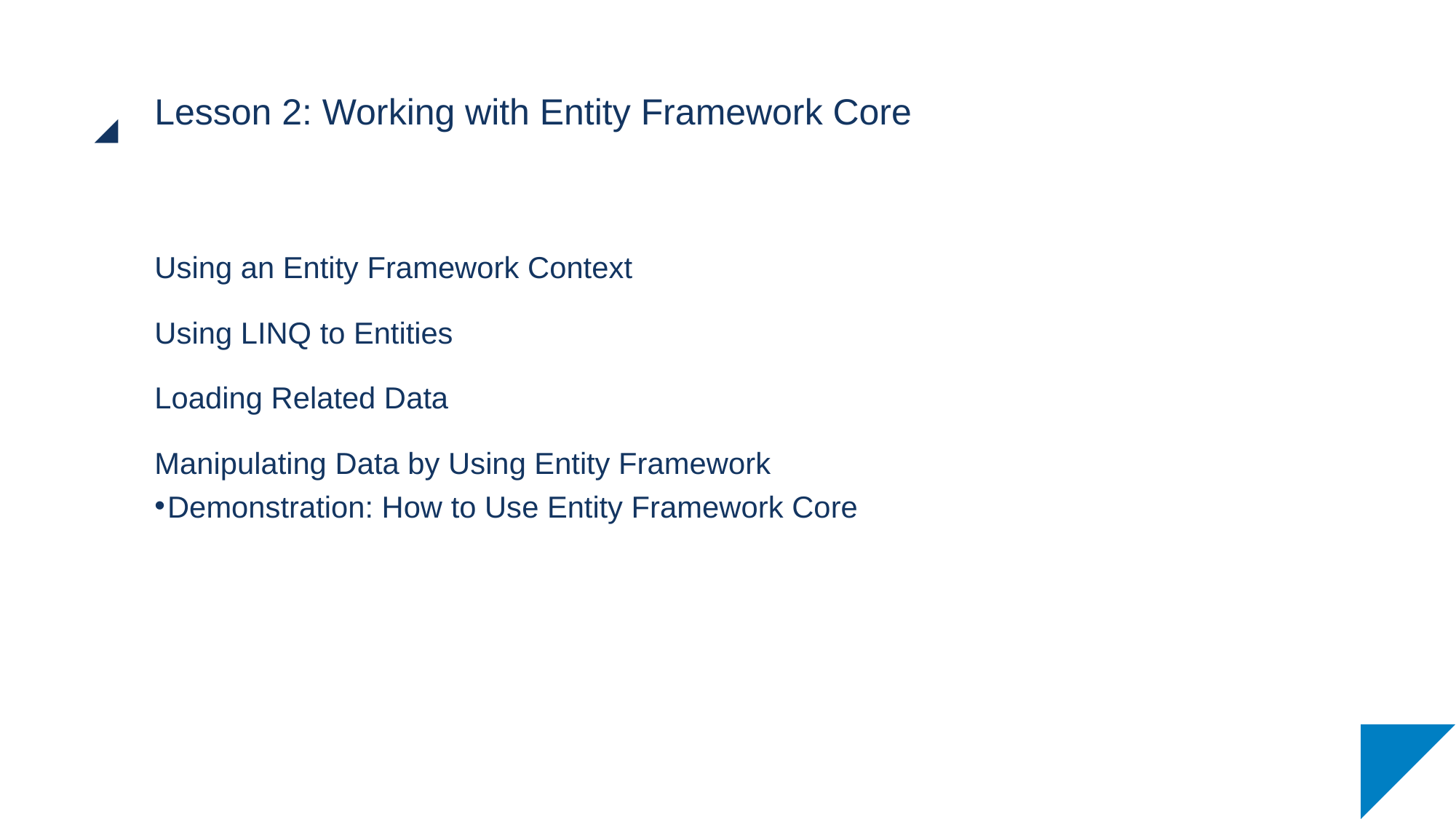

# Lesson 2: Working with Entity Framework Core
Using an Entity Framework Context
Using LINQ to Entities
Loading Related Data
Manipulating Data by Using Entity Framework
Demonstration: How to Use Entity Framework Core